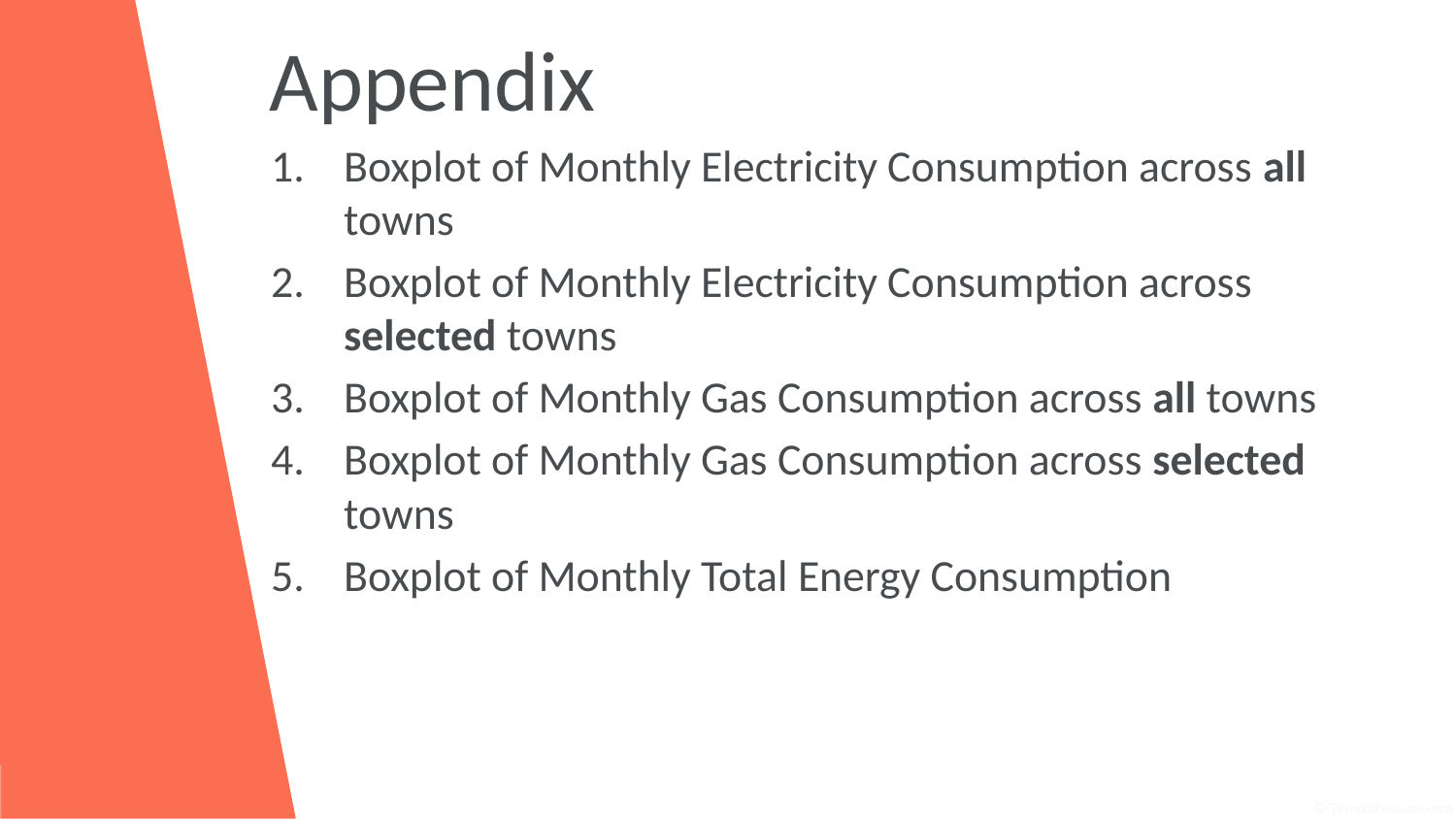

# Appendix
Boxplot of Monthly Electricity Consumption across all towns
Boxplot of Monthly Electricity Consumption across selected towns
Boxplot of Monthly Gas Consumption across all towns
Boxplot of Monthly Gas Consumption across selected towns
Boxplot of Monthly Total Energy Consumption